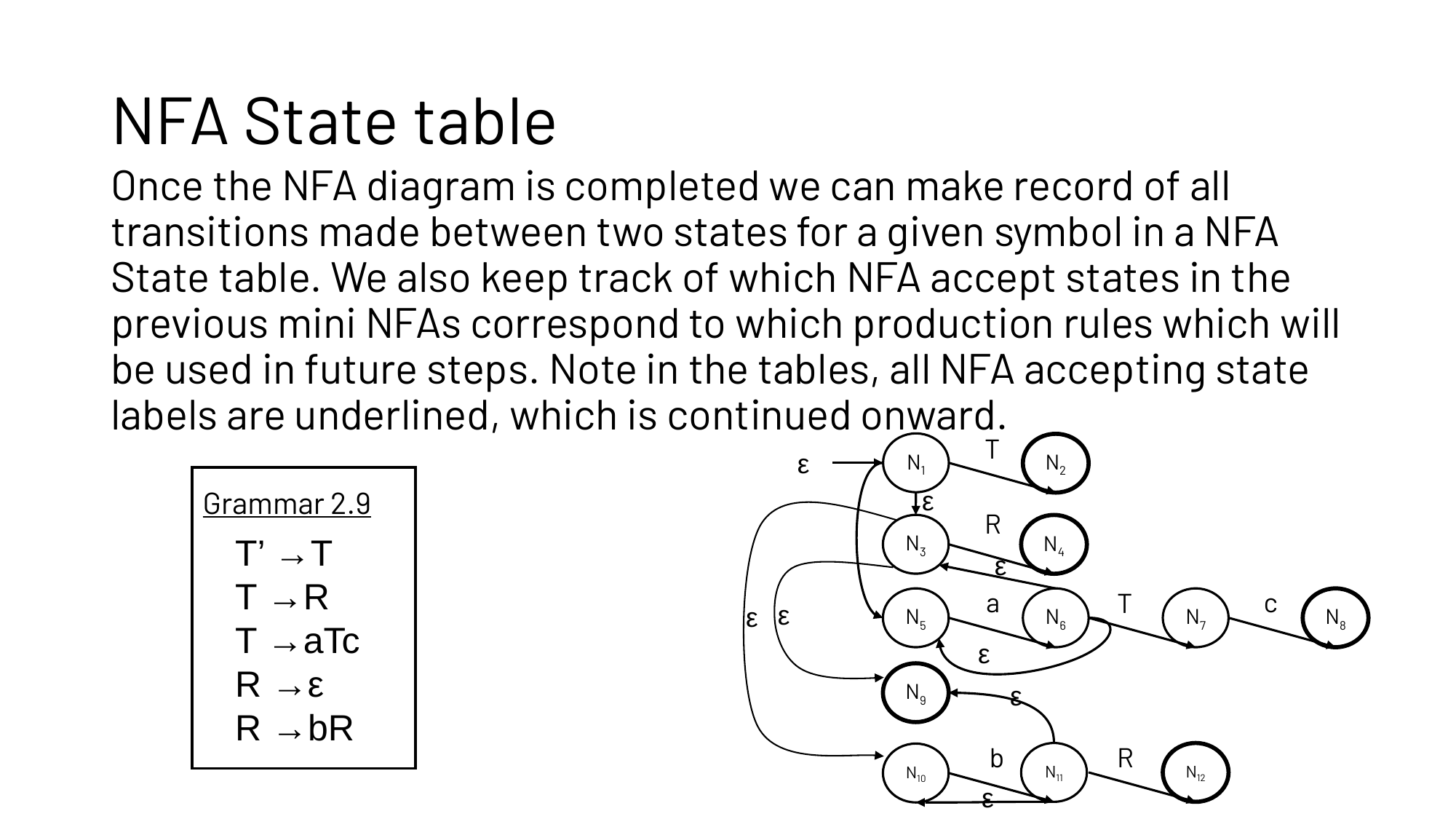

# NFA State table
Once the NFA diagram is completed we can make record of all transitions made between two states for a given symbol in a NFA State table. We also keep track of which NFA accept states in the previous mini NFAs correspond to which production rules which will be used in future steps. Note in the tables, all NFA accepting state labels are underlined, which is continued onward.
T
N1
N2
ε
ε
R

N3
N4
ε

a
c
T
N8
N6
N7
N5
ε
ε
ε
N9
ε
b
R
N11
N12
N10
ε

Grammar 2.9
T’ →T
T →R
T →aTc
R →ε
R →bR